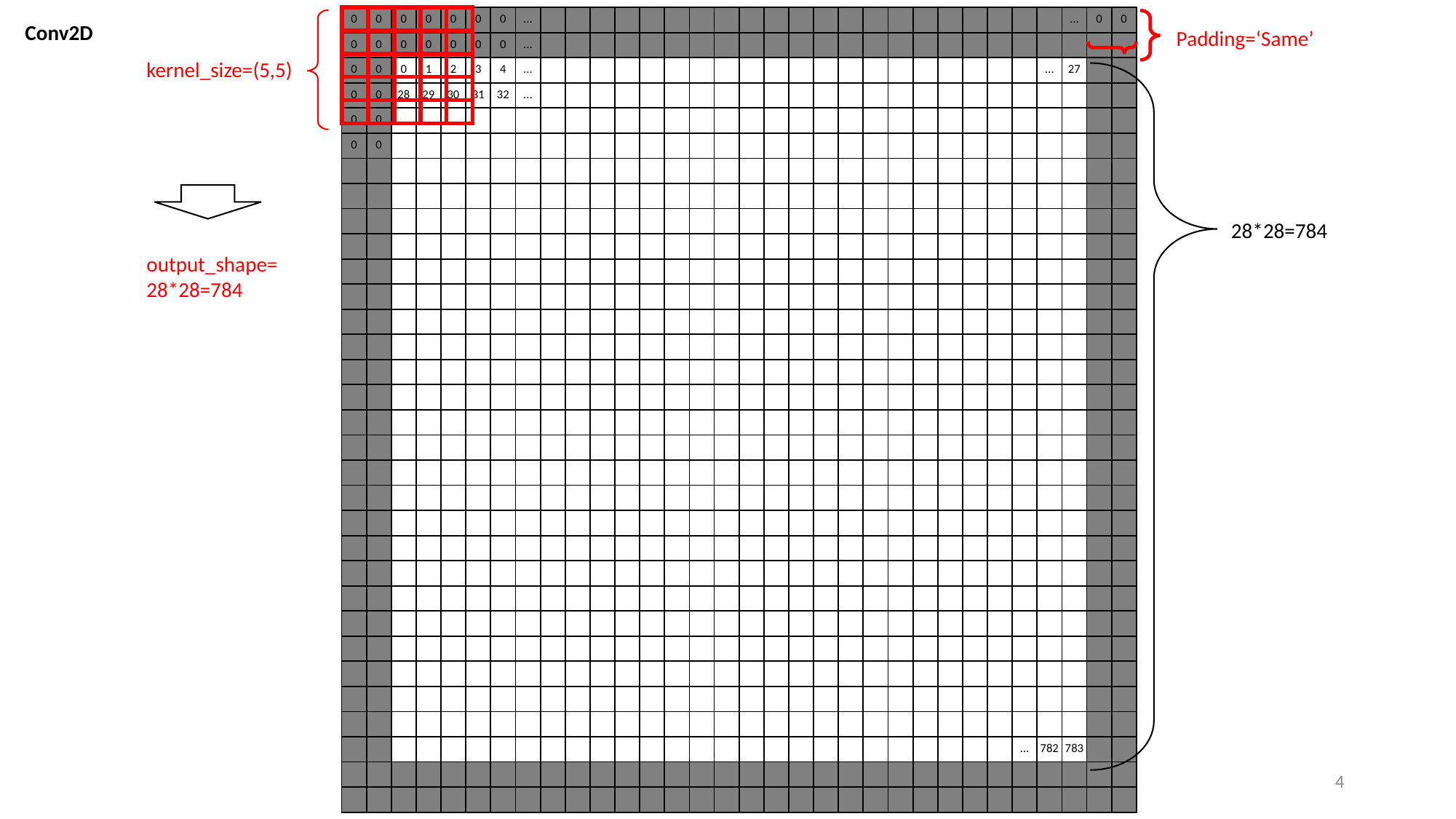

| 0 | 0 | 0 | 0 | 0 | 0 | 0 | ... |  |  |  |  |  |  |  |  |  |  |  |  |  |  |  |  |  |  |  |  |  | ... | 0 | 0 |
| --- | --- | --- | --- | --- | --- | --- | --- | --- | --- | --- | --- | --- | --- | --- | --- | --- | --- | --- | --- | --- | --- | --- | --- | --- | --- | --- | --- | --- | --- | --- | --- |
| 0 | 0 | 0 | 0 | 0 | 0 | 0 | ... |  |  |  |  |  |  |  |  |  |  |  |  |  |  |  |  |  |  |  |  |  |  |  |  |
| 0 | 0 | 0 | 1 | 2 | 3 | 4 | ... |  |  |  |  |  |  |  |  |  |  |  |  |  |  |  |  |  |  |  |  | ... | 27 |  |  |
| 0 | 0 | 28 | 29 | 30 | 31 | 32 | ... |  |  |  |  |  |  |  |  |  |  |  |  |  |  |  |  |  |  |  |  |  |  |  |  |
| 0 | 0 |  |  |  |  |  |  |  |  |  |  |  |  |  |  |  |  |  |  |  |  |  |  |  |  |  |  |  |  |  |  |
| 0 | 0 |  |  |  |  |  |  |  |  |  |  |  |  |  |  |  |  |  |  |  |  |  |  |  |  |  |  |  |  |  |  |
|  |  |  |  |  |  |  |  |  |  |  |  |  |  |  |  |  |  |  |  |  |  |  |  |  |  |  |  |  |  |  |  |
|  |  |  |  |  |  |  |  |  |  |  |  |  |  |  |  |  |  |  |  |  |  |  |  |  |  |  |  |  |  |  |  |
|  |  |  |  |  |  |  |  |  |  |  |  |  |  |  |  |  |  |  |  |  |  |  |  |  |  |  |  |  |  |  |  |
|  |  |  |  |  |  |  |  |  |  |  |  |  |  |  |  |  |  |  |  |  |  |  |  |  |  |  |  |  |  |  |  |
|  |  |  |  |  |  |  |  |  |  |  |  |  |  |  |  |  |  |  |  |  |  |  |  |  |  |  |  |  |  |  |  |
|  |  |  |  |  |  |  |  |  |  |  |  |  |  |  |  |  |  |  |  |  |  |  |  |  |  |  |  |  |  |  |  |
|  |  |  |  |  |  |  |  |  |  |  |  |  |  |  |  |  |  |  |  |  |  |  |  |  |  |  |  |  |  |  |  |
|  |  |  |  |  |  |  |  |  |  |  |  |  |  |  |  |  |  |  |  |  |  |  |  |  |  |  |  |  |  |  |  |
|  |  |  |  |  |  |  |  |  |  |  |  |  |  |  |  |  |  |  |  |  |  |  |  |  |  |  |  |  |  |  |  |
|  |  |  |  |  |  |  |  |  |  |  |  |  |  |  |  |  |  |  |  |  |  |  |  |  |  |  |  |  |  |  |  |
|  |  |  |  |  |  |  |  |  |  |  |  |  |  |  |  |  |  |  |  |  |  |  |  |  |  |  |  |  |  |  |  |
|  |  |  |  |  |  |  |  |  |  |  |  |  |  |  |  |  |  |  |  |  |  |  |  |  |  |  |  |  |  |  |  |
|  |  |  |  |  |  |  |  |  |  |  |  |  |  |  |  |  |  |  |  |  |  |  |  |  |  |  |  |  |  |  |  |
|  |  |  |  |  |  |  |  |  |  |  |  |  |  |  |  |  |  |  |  |  |  |  |  |  |  |  |  |  |  |  |  |
|  |  |  |  |  |  |  |  |  |  |  |  |  |  |  |  |  |  |  |  |  |  |  |  |  |  |  |  |  |  |  |  |
|  |  |  |  |  |  |  |  |  |  |  |  |  |  |  |  |  |  |  |  |  |  |  |  |  |  |  |  |  |  |  |  |
|  |  |  |  |  |  |  |  |  |  |  |  |  |  |  |  |  |  |  |  |  |  |  |  |  |  |  |  |  |  |  |  |
|  |  |  |  |  |  |  |  |  |  |  |  |  |  |  |  |  |  |  |  |  |  |  |  |  |  |  |  |  |  |  |  |
|  |  |  |  |  |  |  |  |  |  |  |  |  |  |  |  |  |  |  |  |  |  |  |  |  |  |  |  |  |  |  |  |
|  |  |  |  |  |  |  |  |  |  |  |  |  |  |  |  |  |  |  |  |  |  |  |  |  |  |  |  |  |  |  |  |
|  |  |  |  |  |  |  |  |  |  |  |  |  |  |  |  |  |  |  |  |  |  |  |  |  |  |  |  |  |  |  |  |
|  |  |  |  |  |  |  |  |  |  |  |  |  |  |  |  |  |  |  |  |  |  |  |  |  |  |  |  |  |  |  |  |
|  |  |  |  |  |  |  |  |  |  |  |  |  |  |  |  |  |  |  |  |  |  |  |  |  |  |  |  |  |  |  |  |
|  |  |  |  |  |  |  |  |  |  |  |  |  |  |  |  |  |  |  |  |  |  |  |  |  |  |  | ... | 782 | 783 |  |  |
|  |  |  |  |  |  |  |  |  |  |  |  |  |  |  |  |  |  |  |  |  |  |  |  |  |  |  |  |  |  |  |  |
|  |  |  |  |  |  |  |  |  |  |  |  |  |  |  |  |  |  |  |  |  |  |  |  |  |  |  |  |  |  |  |  |
|  |  |  |  |  |
| --- | --- | --- | --- | --- |
|  |  |  |  |  |
|  |  |  |  |  |
|  |  |  |  |  |
|  |  |  |  |  |

Conv2D
Padding=‘Same’

kernel_size=(5,5)

28*28=784
output_shape=
28*28=784
4